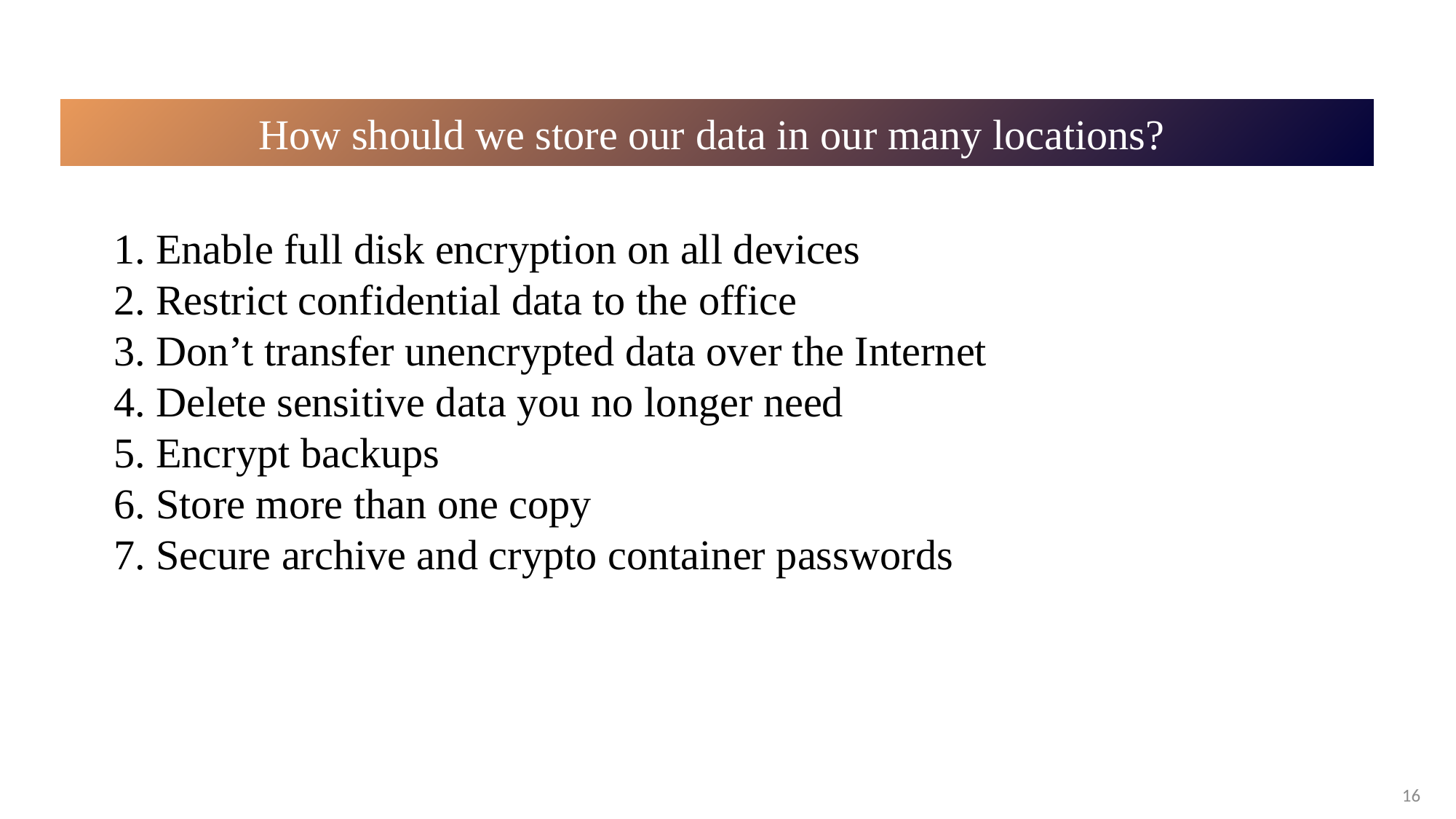

How should we store our data in our many locations?
1. Enable full disk encryption on all devices
2. Restrict confidential data to the office
3. Don’t transfer unencrypted data over the Internet
4. Delete sensitive data you no longer need
5. Encrypt backups
6. Store more than one copy
7. Secure archive and crypto container passwords

|  | Q2 | Q3 | Q4 |
| --- | --- | --- | --- |
16